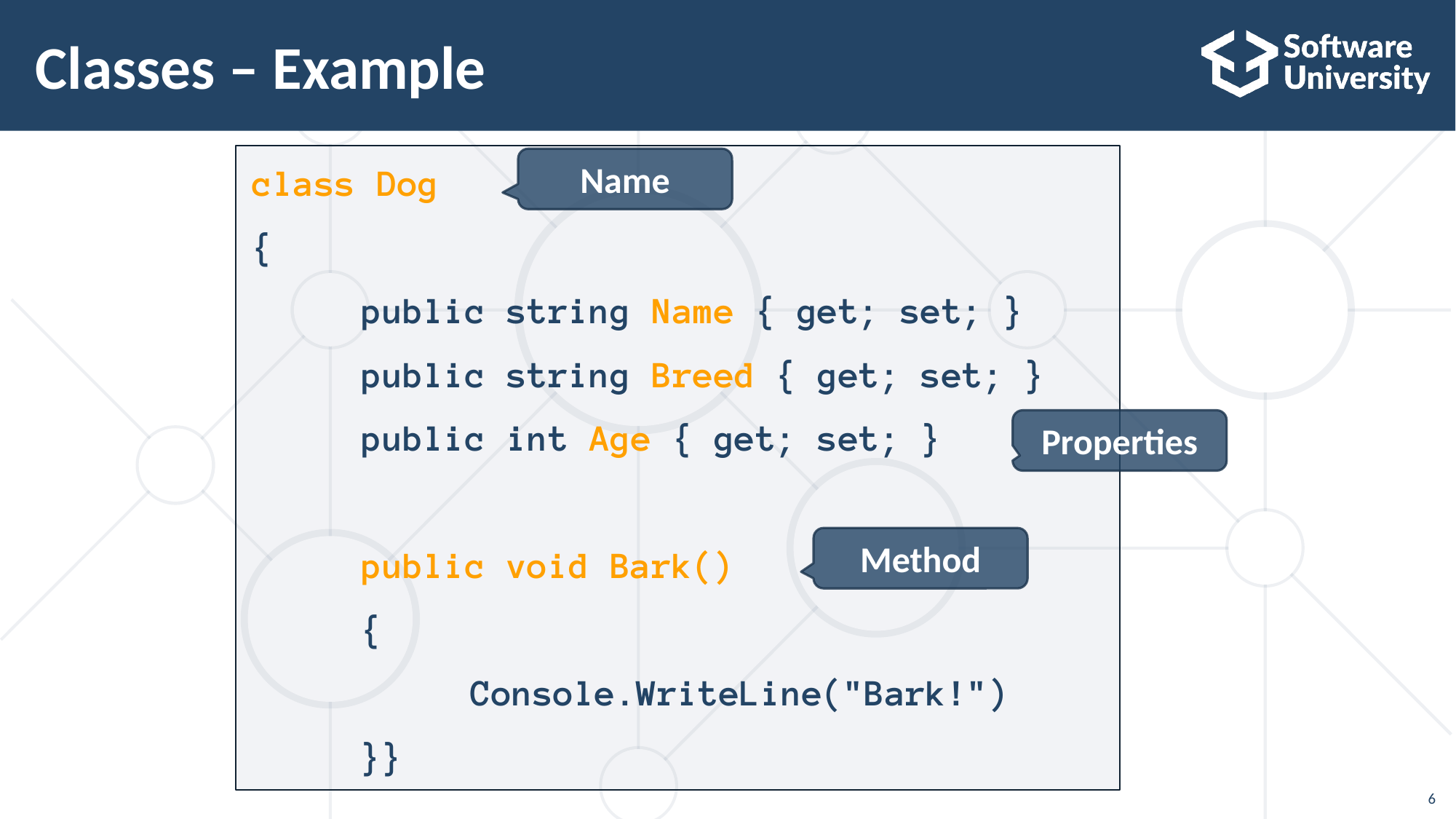

# Classes – Example
class Dog
{
	public string Name { get; set; }
	public string Breed { get; set; }
	public int Age { get; set; }

	public void Bark()
	{
		Console.WriteLine("Bark!")
	}}
Name
Properties
Method
6